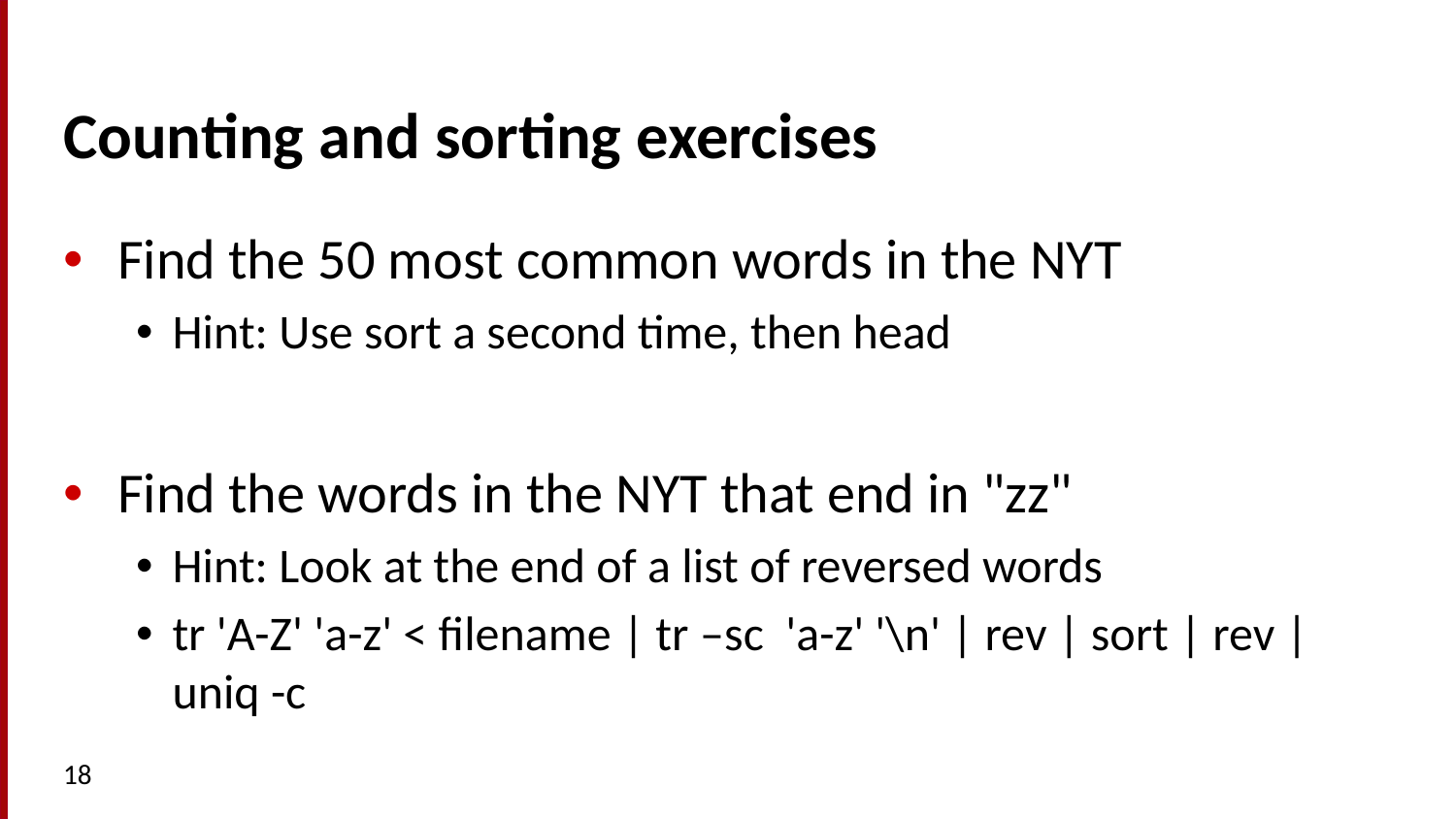

# Counting and sorting exercises
Find the 50 most common words in the NYT
Hint: Use sort a second time, then head

Find the words in the NYT that end in "zz"
Hint: Look at the end of a list of reversed words
tr 'A-Z' 'a-z' < filename | tr –sc  'a-z' '\n' | rev | sort | rev | uniq -c
18